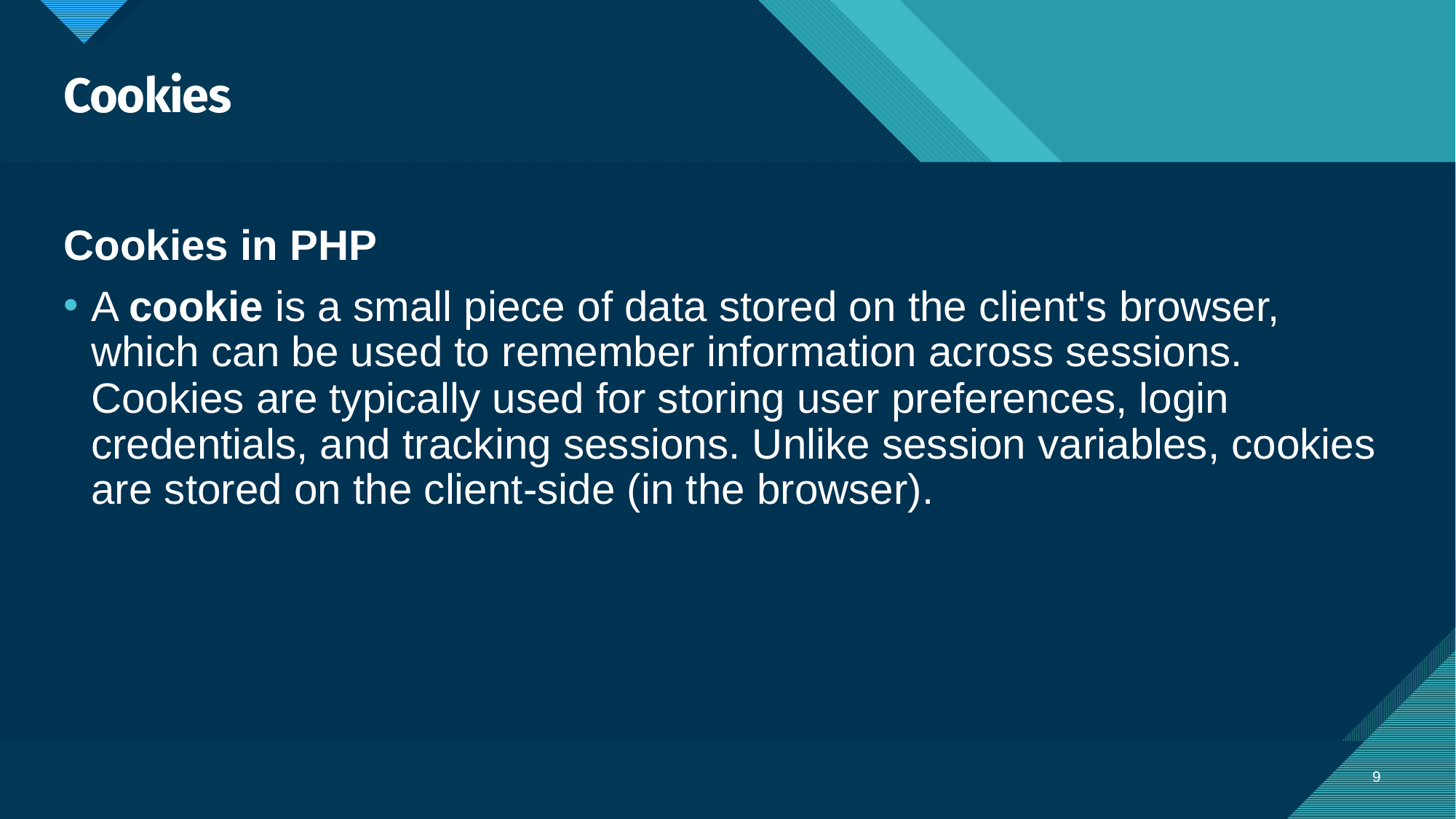

# Cookies
Cookies in PHP
A cookie is a small piece of data stored on the client's browser, which can be used to remember information across sessions. Cookies are typically used for storing user preferences, login credentials, and tracking sessions. Unlike session variables, cookies are stored on the client-side (in the browser).

9